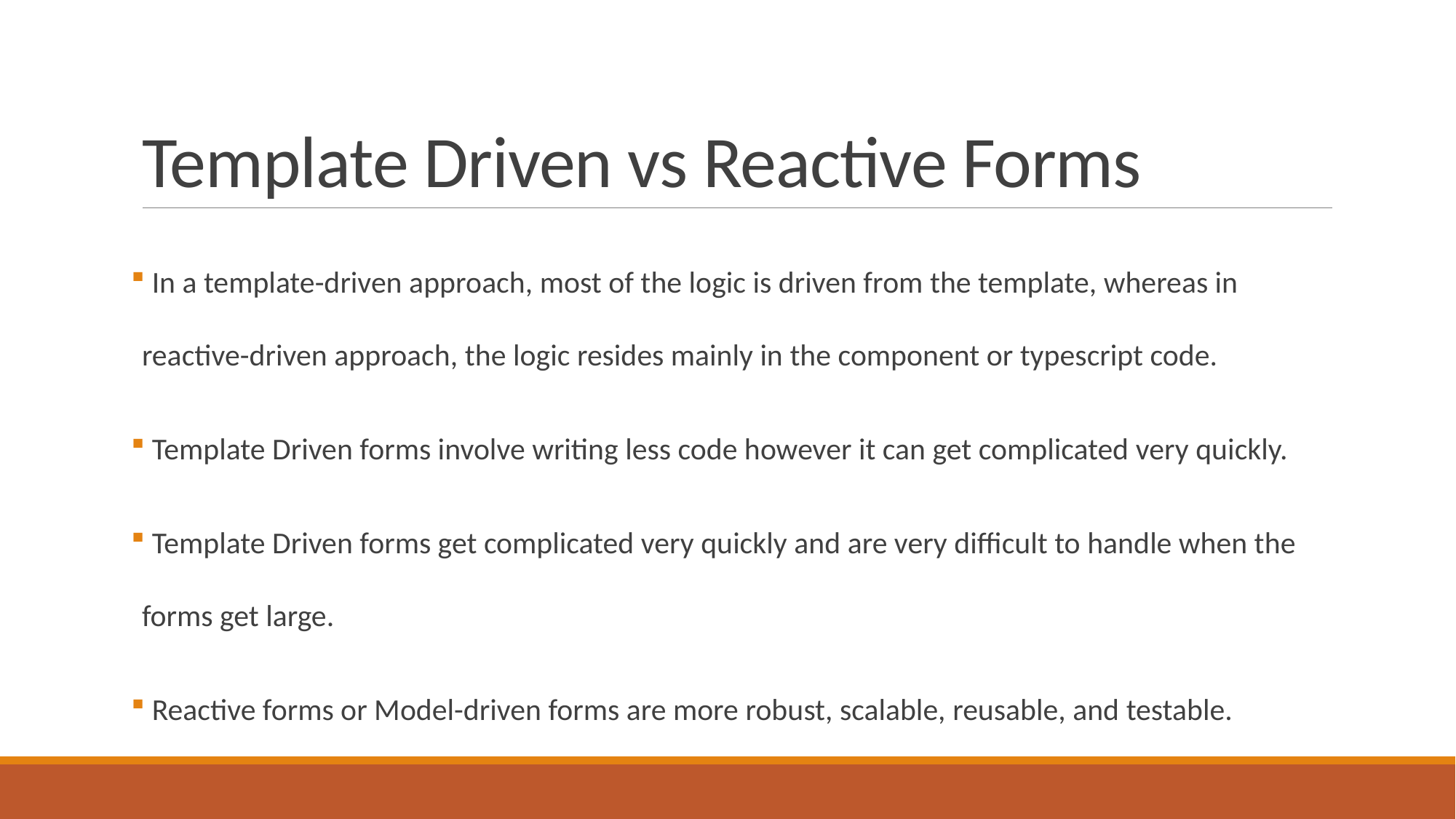

# Template Driven vs Reactive Forms
 In a template-driven approach, most of the logic is driven from the template, whereas in reactive-driven approach, the logic resides mainly in the component or typescript code.
 Template Driven forms involve writing less code however it can get complicated very quickly.
 Template Driven forms get complicated very quickly and are very difficult to handle when the forms get large.
 Reactive forms or Model-driven forms are more robust, scalable, reusable, and testable.